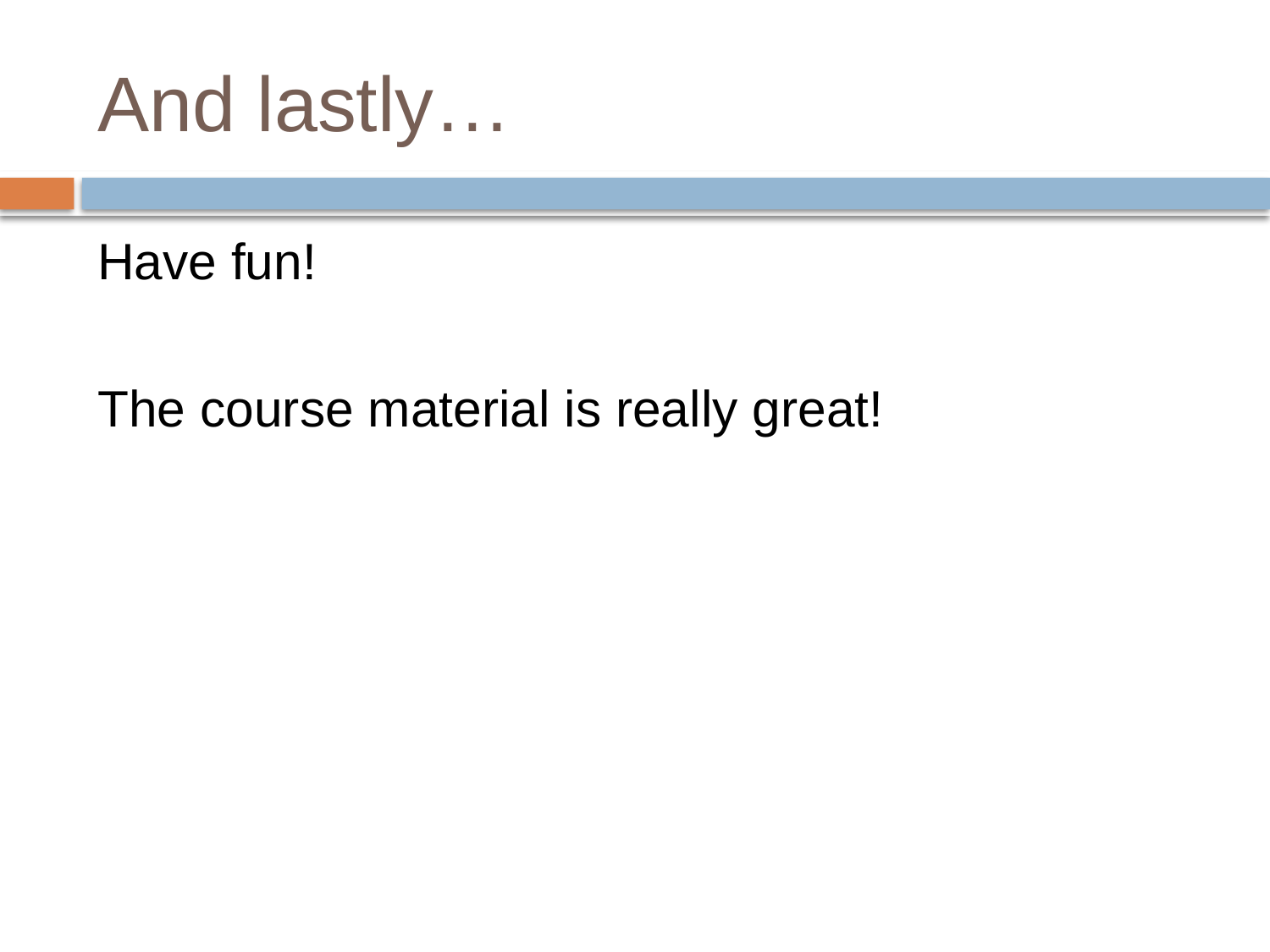

# And lastly…
Have fun!

The course material is really great!